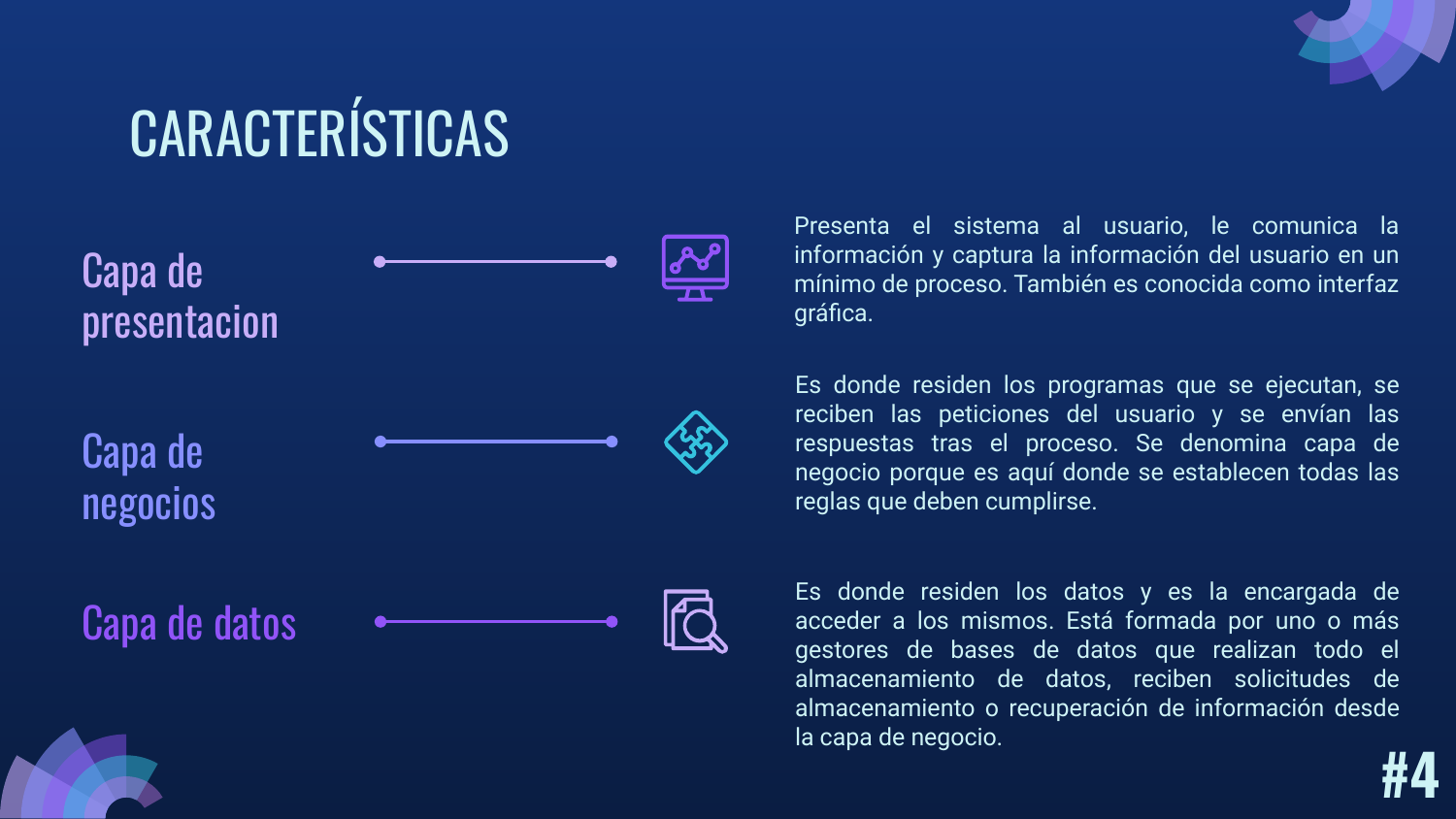

# CARACTERÍSTICAS
Presenta el sistema al usuario, le comunica la información y captura la información del usuario en un mínimo de proceso. También es conocida como interfaz gráfica.

Capa de presentacion

Es donde residen los programas que se ejecutan, se reciben las peticiones del usuario y se envían las respuestas tras el proceso. Se denomina capa de negocio porque es aquí donde se establecen todas las reglas que deben cumplirse.

Capa de negocios
Es donde residen los datos y es la encargada de acceder a los mismos. Está formada por uno o más gestores de bases de datos que realizan todo el almacenamiento de datos, reciben solicitudes de almacenamiento o recuperación de información desde la capa de negocio.
Capa de datos

#4